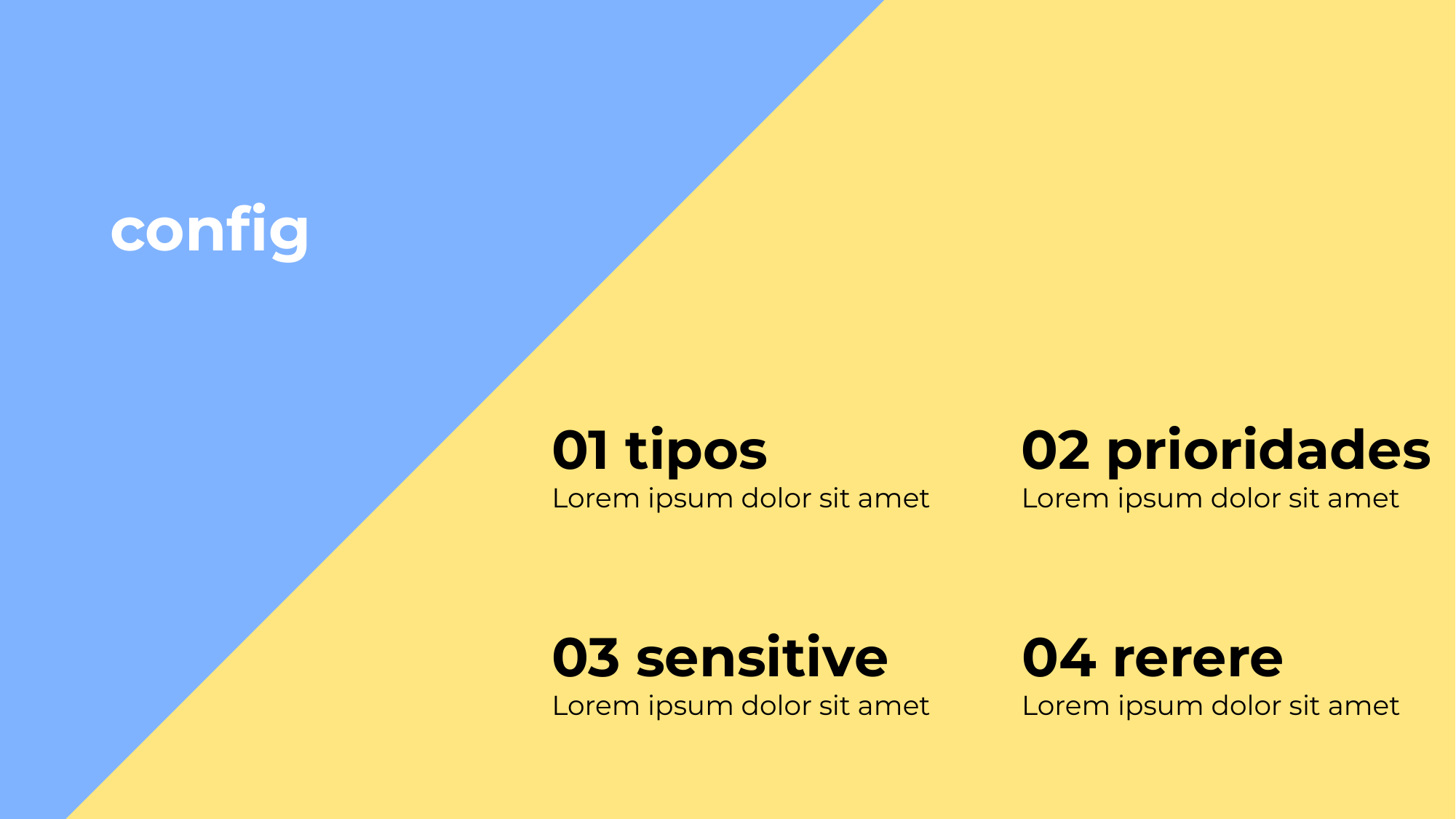

# config
01 tipos
Lorem ipsum dolor sit amet
02 prioridades
Lorem ipsum dolor sit amet

03 sensitive
Lorem ipsum dolor sit amet
04 rerere
Lorem ipsum dolor sit amet